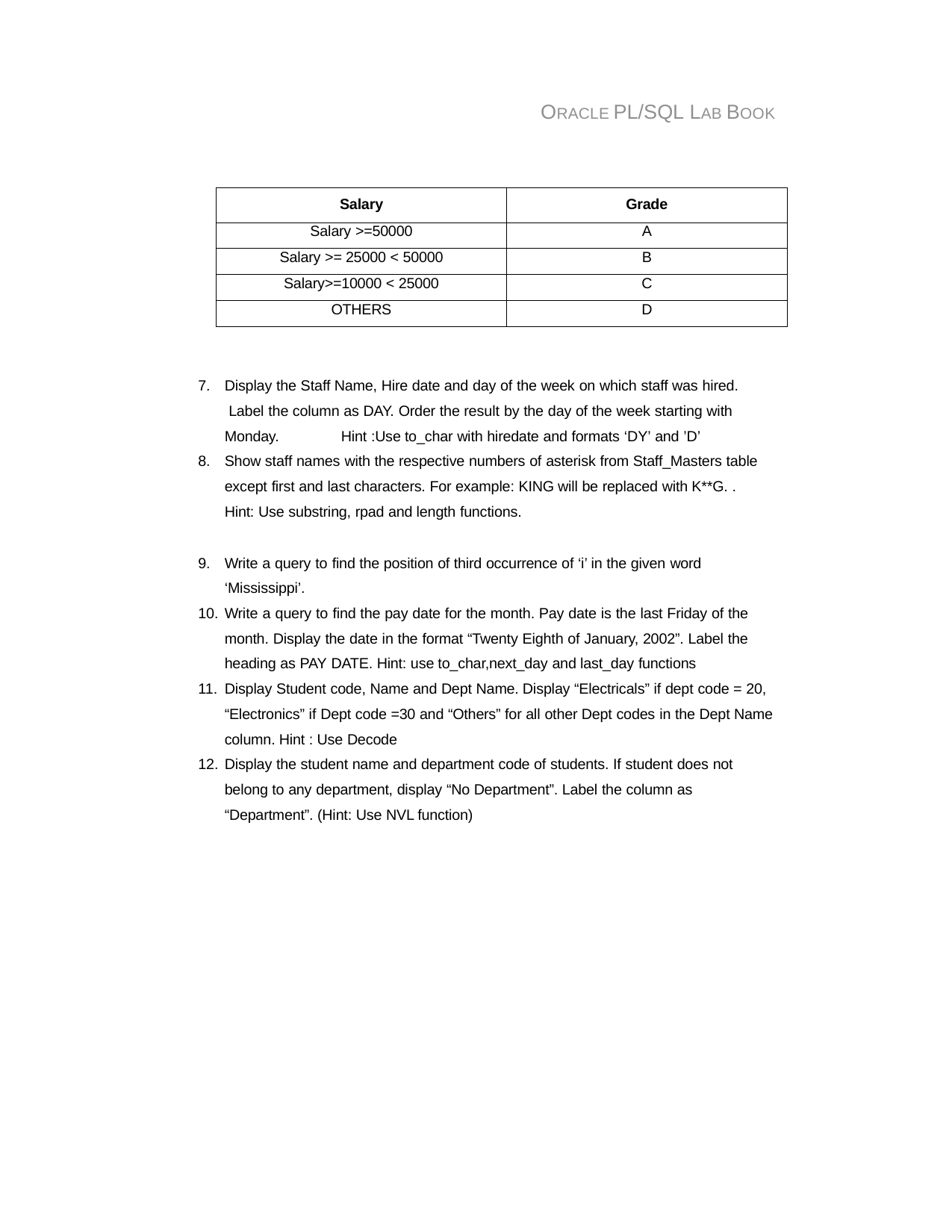

ORACLE PL/SQL LAB BOOK
| Salary | Grade |
| --- | --- |
| Salary >=50000 | A |
| Salary >= 25000 < 50000 | B |
| Salary>=10000 < 25000 | C |
| OTHERS | D |
Display the Staff Name, Hire date and day of the week on which staff was hired.  Label the column as DAY. Order the result by the day of the week starting with  Monday.	Hint :Use to_char with hiredate and formats ‘DY’ and ’D’
Show staff names with the respective numbers of asterisk from Staff_Masters table  except first and last characters. For example: KING will be replaced with K**G. .  Hint: Use substring, rpad and length functions.

Write a query to find the position of third occurrence of ‘i’ in the given word  ‘Mississippi’.
Write a query to find the pay date for the month. Pay date is the last Friday of the  month. Display the date in the format “Twenty Eighth of January, 2002”. Label the  heading as PAY DATE. Hint: use to_char,next_day and last_day functions
Display Student code, Name and Dept Name. Display “Electricals” if dept code = 20,  “Electronics” if Dept code =30 and “Others” for all other Dept codes in the Dept Name
column. Hint : Use Decode
Display the student name and department code of students. If student does not
belong to any department, display “No Department”. Label the column as  “Department”. (Hint: Use NVL function)